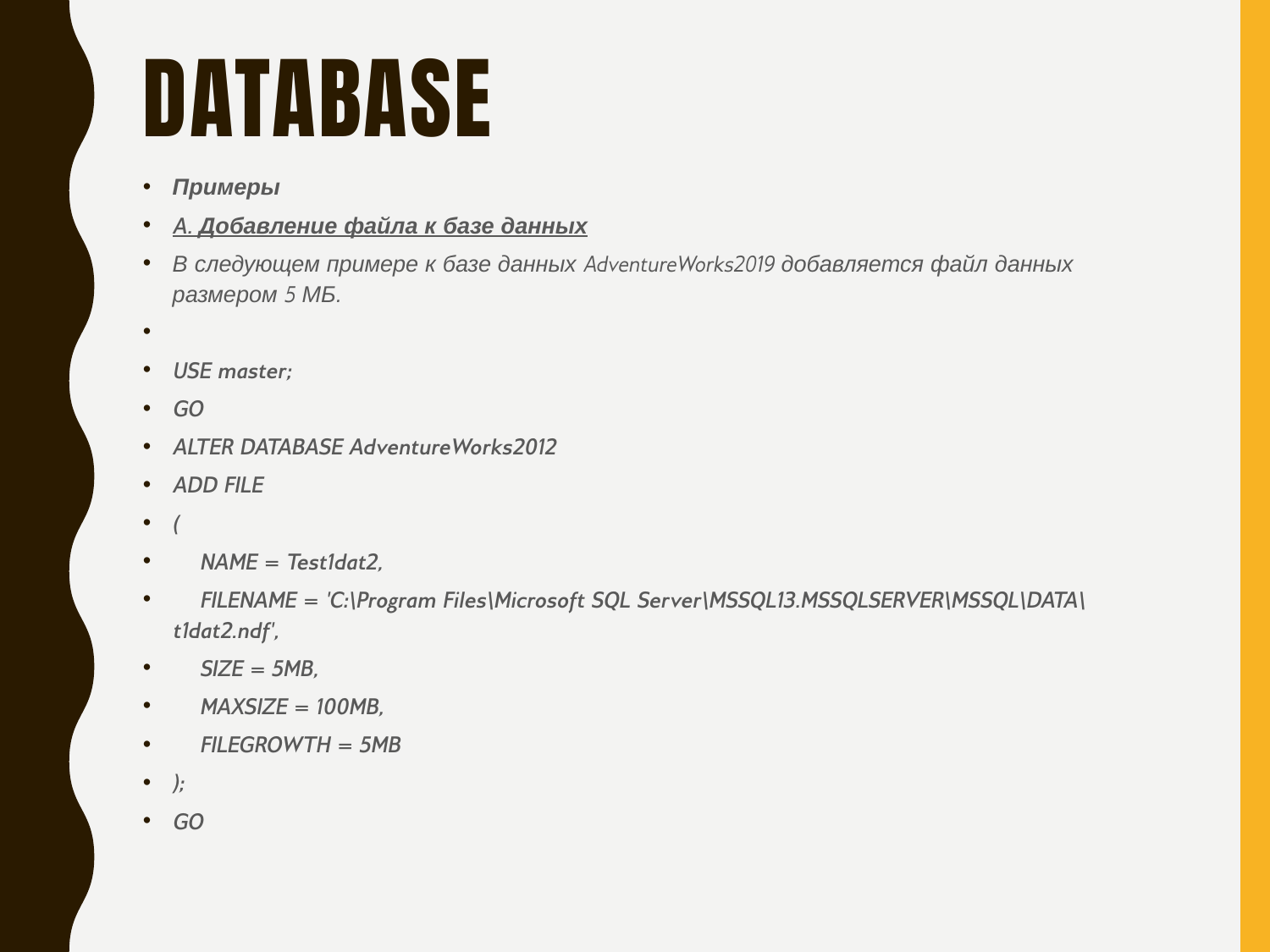

# DATABASE
Примеры
A. Добавление файла к базе данных
В следующем примере к базе данных AdventureWorks2019 добавляется файл данных размером 5 МБ.

USE master;
GO
ALTER DATABASE AdventureWorks2012
ADD FILE
(
    NAME = Test1dat2,
    FILENAME = 'C:\Program Files\Microsoft SQL Server\MSSQL13.MSSQLSERVER\MSSQL\DATA\t1dat2.ndf',
    SIZE = 5MB,
    MAXSIZE = 100MB,
    FILEGROWTH = 5MB
);
GO